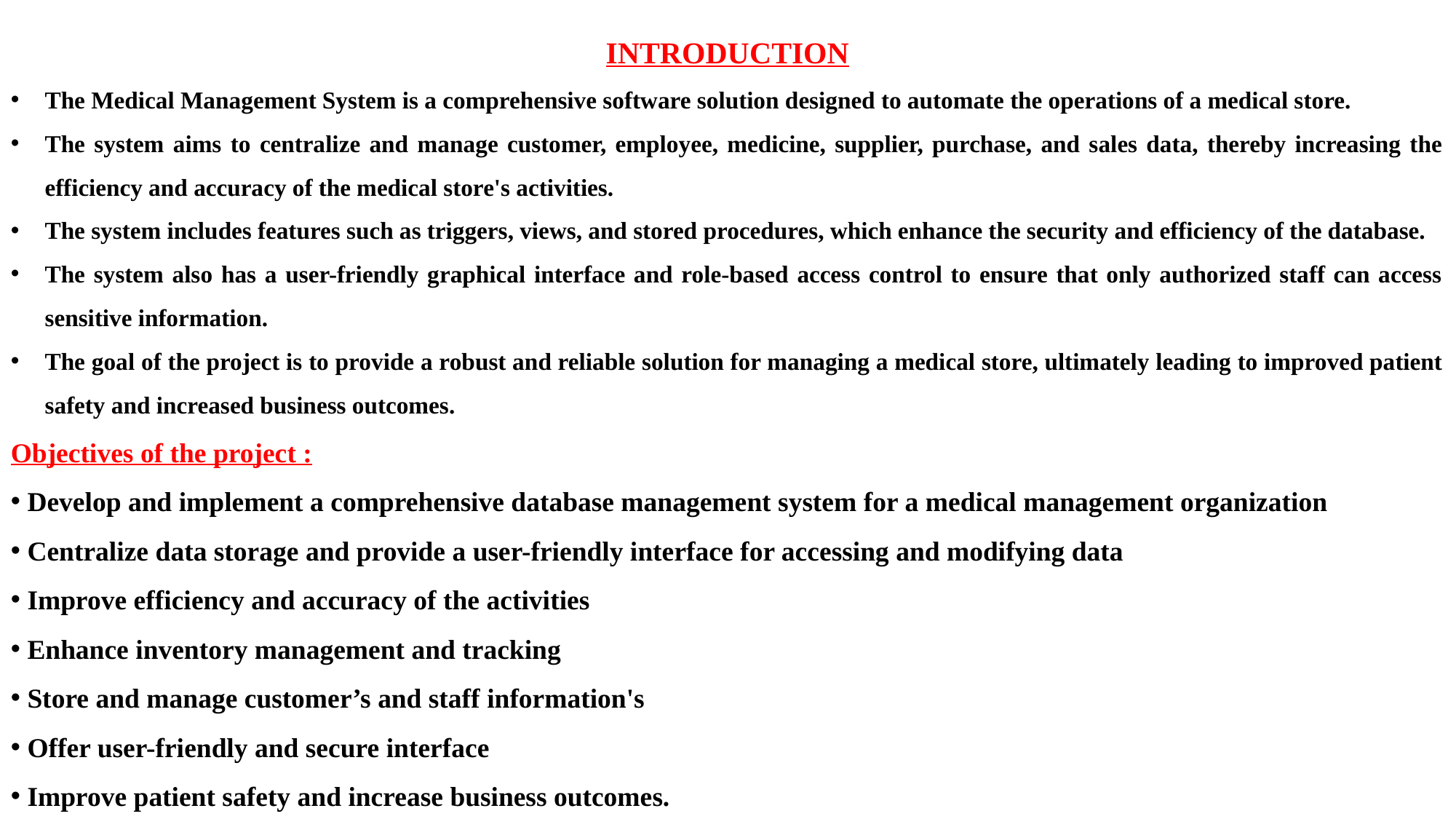

INTRODUCTION
The Medical Management System is a comprehensive software solution designed to automate the operations of a medical store.
The system aims to centralize and manage customer, employee, medicine, supplier, purchase, and sales data, thereby increasing the efficiency and accuracy of the medical store's activities.
The system includes features such as triggers, views, and stored procedures, which enhance the security and efficiency of the database.
The system also has a user-friendly graphical interface and role-based access control to ensure that only authorized staff can access sensitive information.
The goal of the project is to provide a robust and reliable solution for managing a medical store, ultimately leading to improved patient safety and increased business outcomes.
Objectives of the project :
 Develop and implement a comprehensive database management system for a medical management organization
 Centralize data storage and provide a user-friendly interface for accessing and modifying data
 Improve efficiency and accuracy of the activities
 Enhance inventory management and tracking
 Store and manage customer’s and staff information's
 Offer user-friendly and secure interface
 Improve patient safety and increase business outcomes.